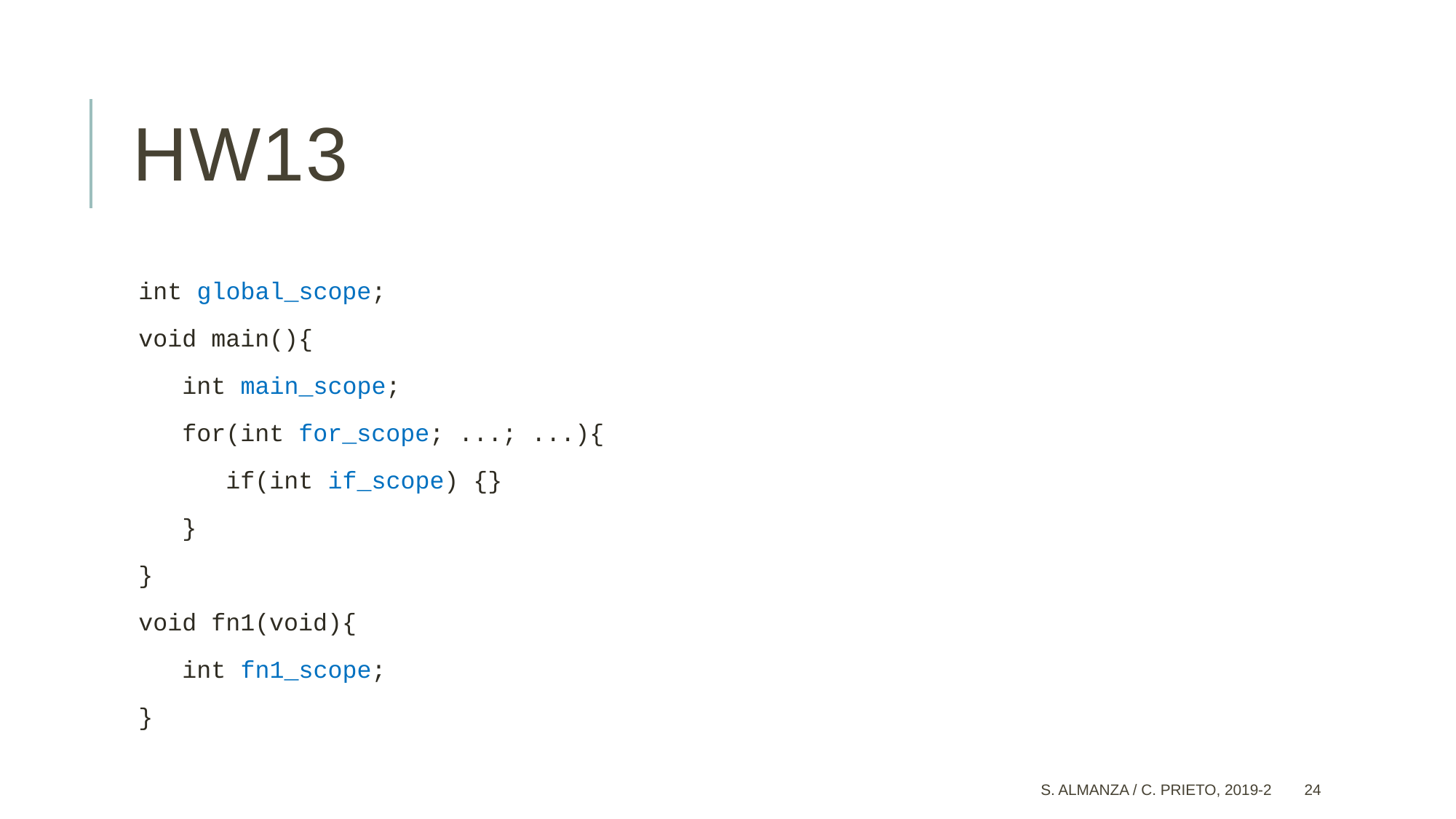

# HW13
int global_scope;
void main(){
   int main_scope;
   for(int for_scope; ...; ...){
      if(int if_scope) {}
   }
}
void fn1(void){
   int fn1_scope;
}

S. Almanza / C. Prieto, 2019-2
24